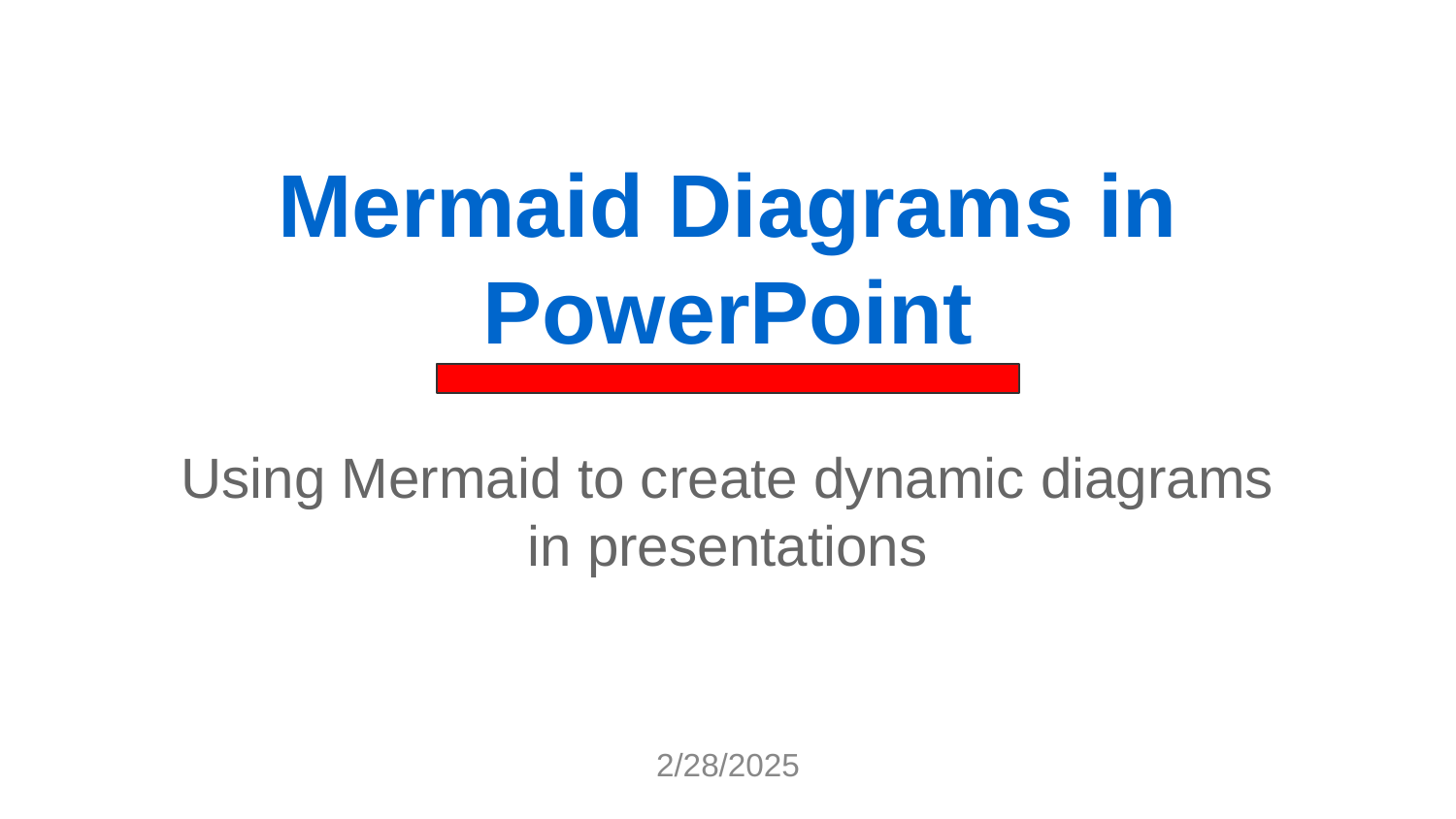

Mermaid Diagrams in PowerPoint

Using Mermaid to create dynamic diagrams in presentations
2/28/2025